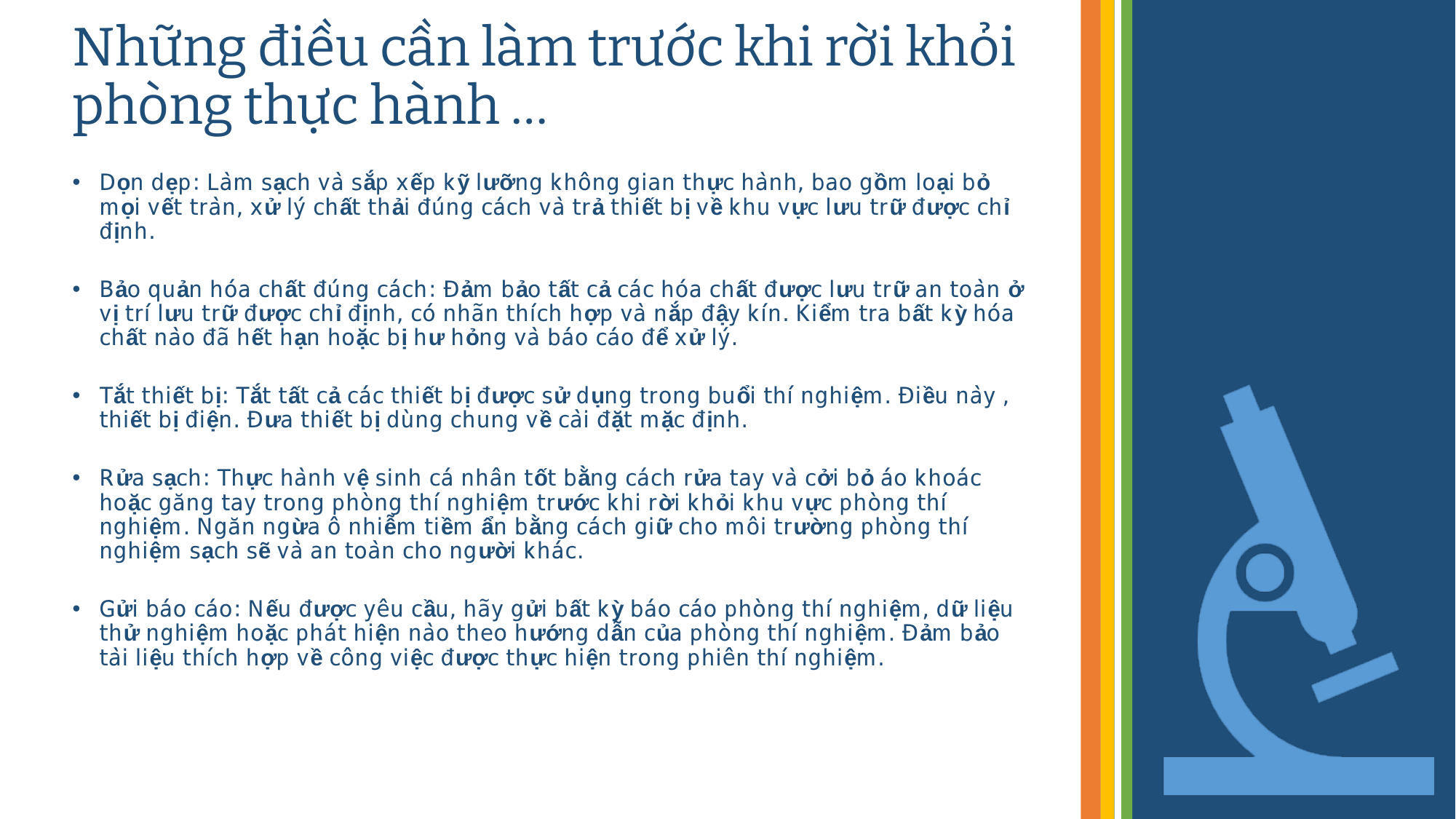

# Những điều cần làm trước khi rời khỏi phòng thực hành …
Dọn dẹp: Làm sạch và sắp xếp kỹ lưỡng không gian thực hành, bao gồm loại bỏ mọi vết tràn, xử lý chất thải đúng cách và trả thiết bị về khu vực lưu trữ được chỉ định.
Bảo quản hóa chất đúng cách: Đảm bảo tất cả các hóa chất được lưu trữ an toàn ở vị trí lưu trữ được chỉ định, có nhãn thích hợp và nắp đậy kín. Kiểm tra bất kỳ hóa chất nào đã hết hạn hoặc bị hư hỏng và báo cáo để xử lý.
Tắt thiết bị: Tắt tất cả các thiết bị được sử dụng trong buổi thí nghiệm. Điều này , thiết bị điện. Đưa thiết bị dùng chung về cài đặt mặc định.
Rửa sạch: Thực hành vệ sinh cá nhân tốt bằng cách rửa tay và cởi bỏ áo khoác hoặc găng tay trong phòng thí nghiệm trước khi rời khỏi khu vực phòng thí nghiệm. Ngăn ngừa ô nhiễm tiềm ẩn bằng cách giữ cho môi trường phòng thí nghiệm sạch sẽ và an toàn cho người khác.
Gửi báo cáo: Nếu được yêu cầu, hãy gửi bất kỳ báo cáo phòng thí nghiệm, dữ liệu thử nghiệm hoặc phát hiện nào theo hướng dẫn của phòng thí nghiệm. Đảm bảo tài liệu thích hợp về công việc được thực hiện trong phiên thí nghiệm.